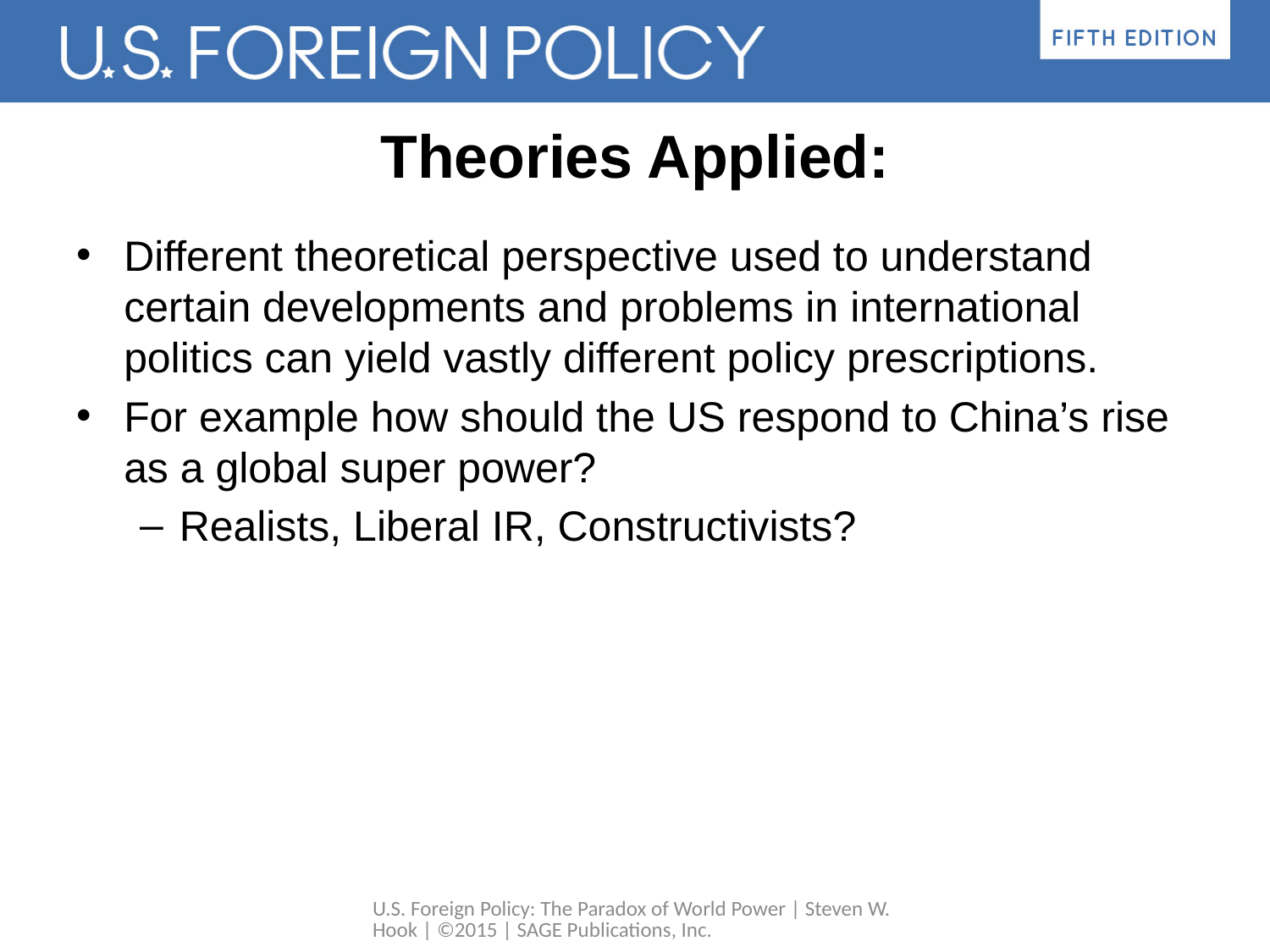

# Theories Applied:
Different theoretical perspective used to understand certain developments and problems in international politics can yield vastly different policy prescriptions.
For example how should the US respond to China’s rise as a global super power?
Realists, Liberal IR, Constructivists?
U.S. Foreign Policy: The Paradox of World Power | Steven W. Hook | ©2015 | SAGE Publications, Inc.